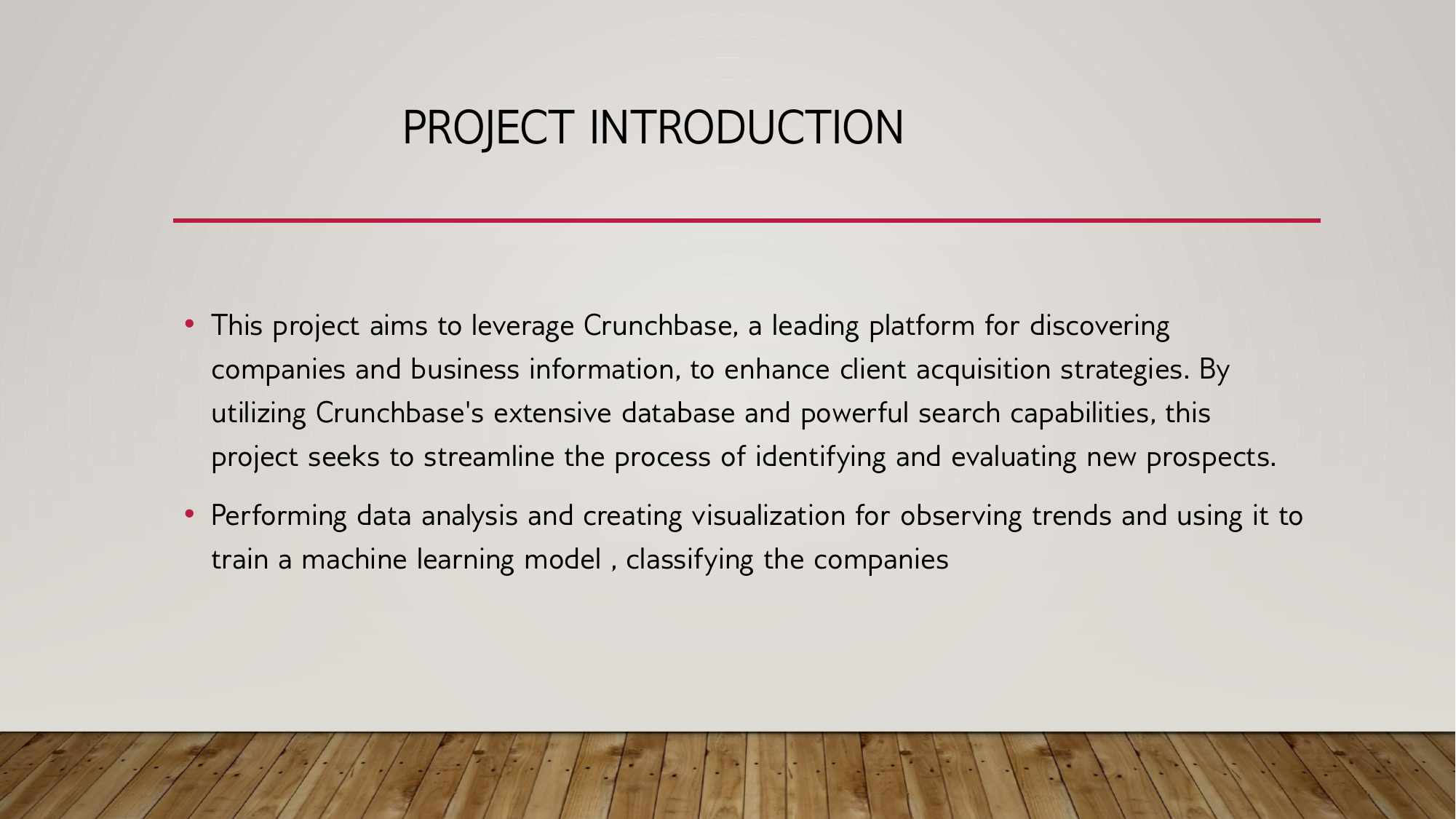

# project introduction

This project aims to leverage Crunchbase, a leading platform for discovering companies and business information, to enhance client acquisition strategies. By utilizing Crunchbase's extensive database and powerful search capabilities, this project seeks to streamline the process of identifying and evaluating new prospects.
Performing data analysis and creating visualization for observing trends and using it to train a machine learning model , classifying the companies